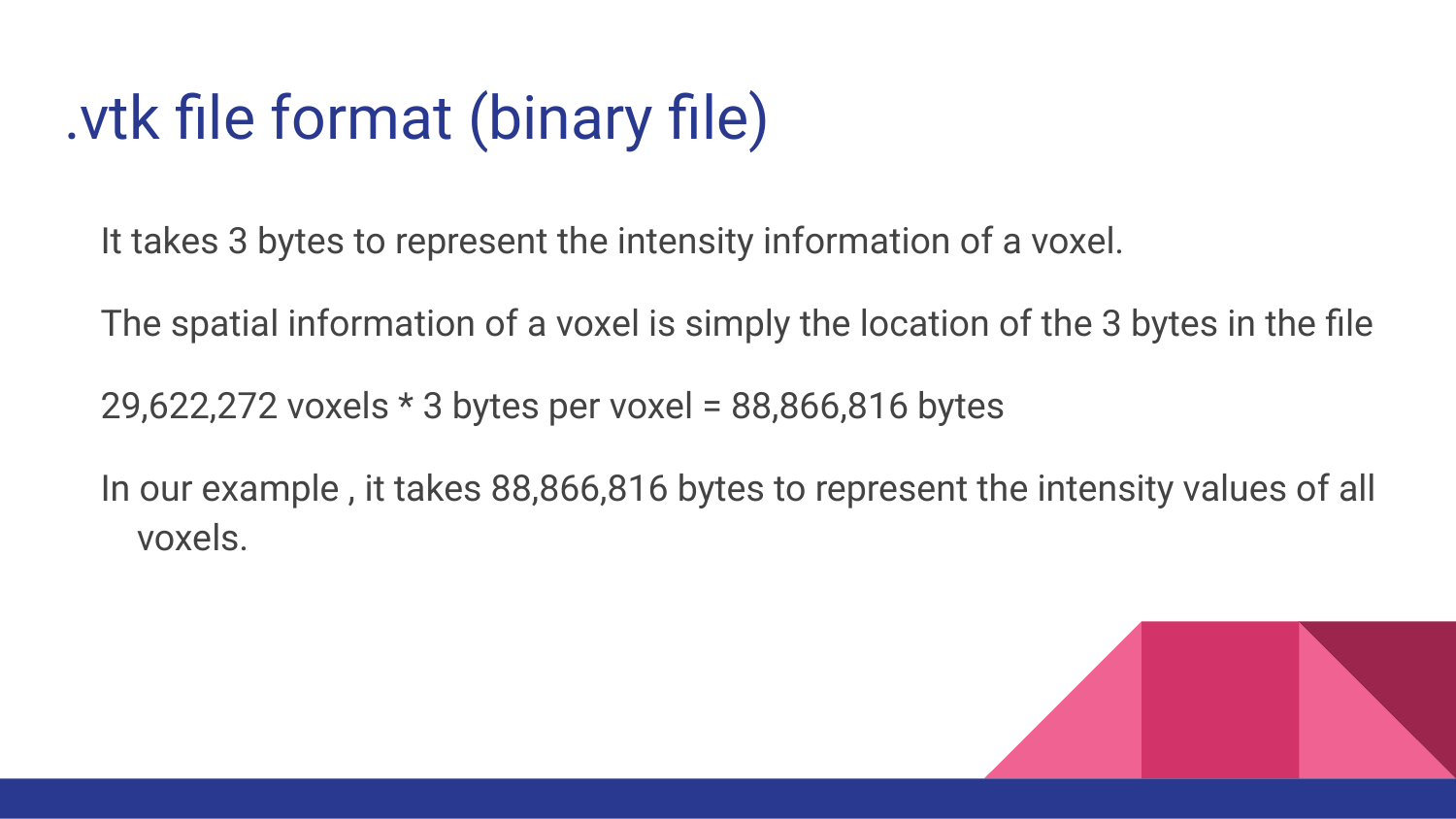

# .vtk file format (binary file)
It takes 3 bytes to represent the intensity information of a voxel.
The spatial information of a voxel is simply the location of the 3 bytes in the file
29,622,272 voxels * 3 bytes per voxel = 88,866,816 bytes
In our example , it takes 88,866,816 bytes to represent the intensity values of all voxels.